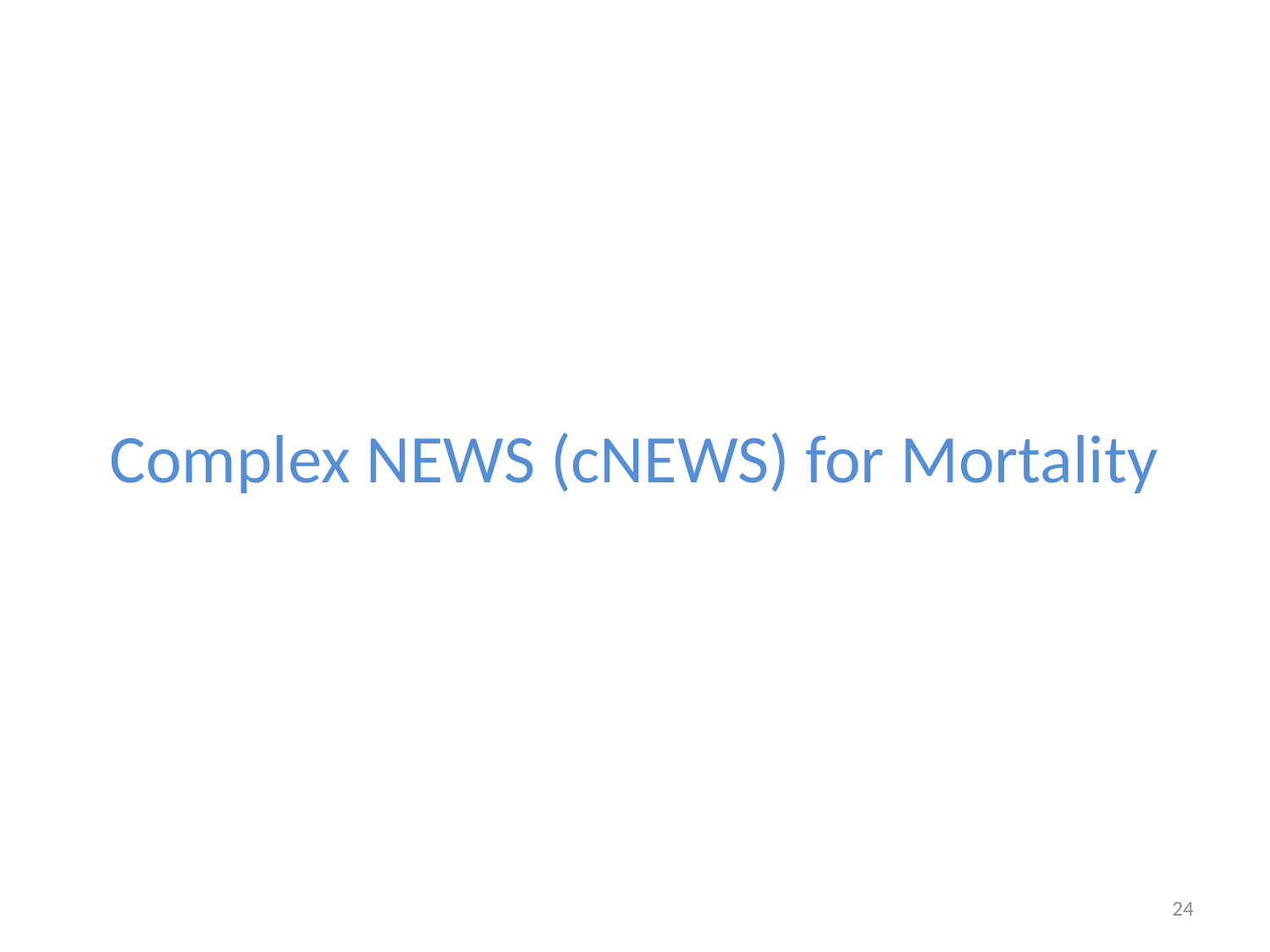

# Complex NEWS (cNEWS) for Mortality
24